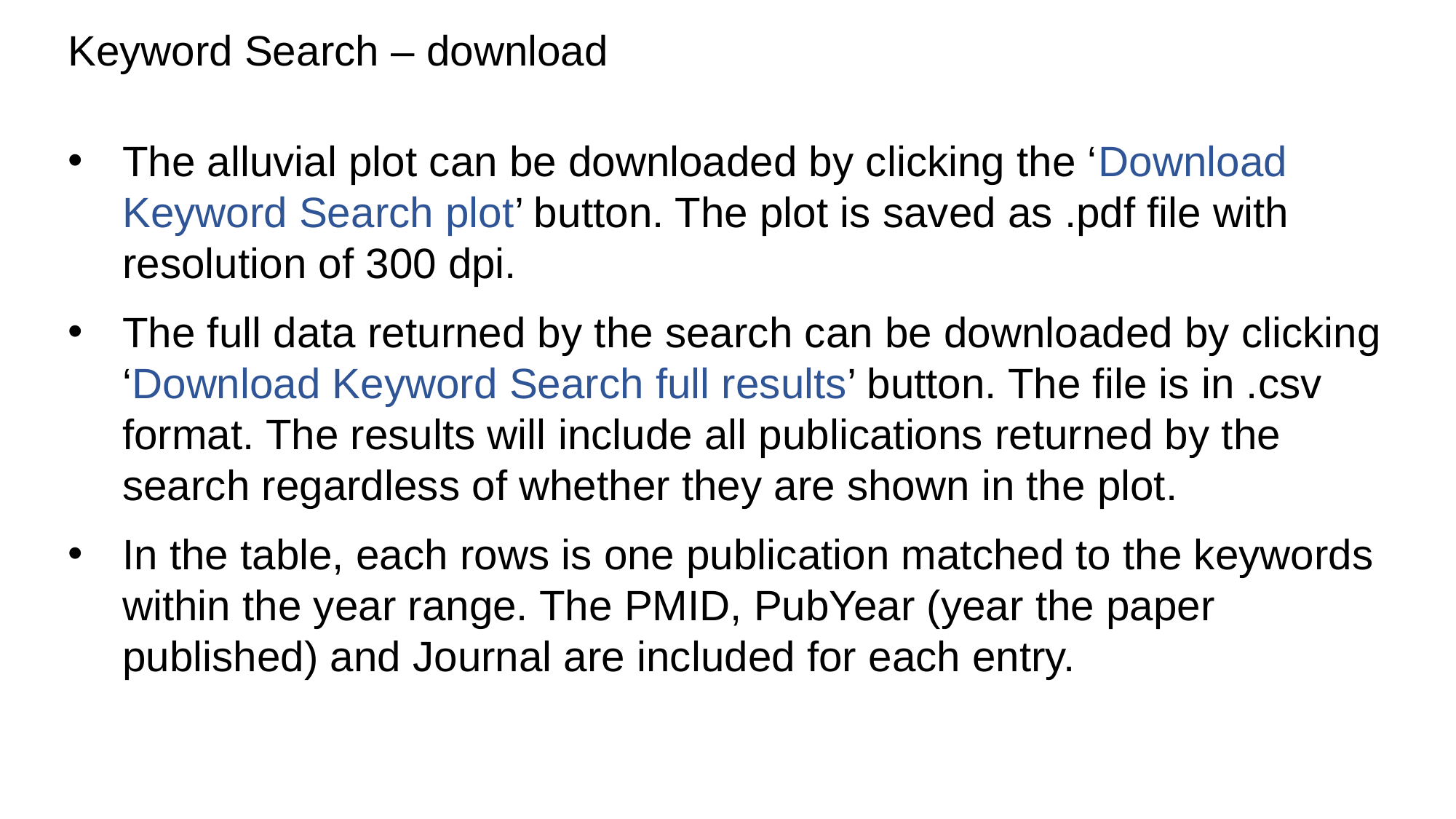

Keyword Search – download

The alluvial plot can be downloaded by clicking the ‘Download Keyword Search plot’ button. The plot is saved as .pdf file with resolution of 300 dpi.
The full data returned by the search can be downloaded by clicking ‘Download Keyword Search full results’ button. The file is in .csv format. The results will include all publications returned by the search regardless of whether they are shown in the plot.
In the table, each rows is one publication matched to the keywords within the year range. The PMID, PubYear (year the paper published) and Journal are included for each entry.